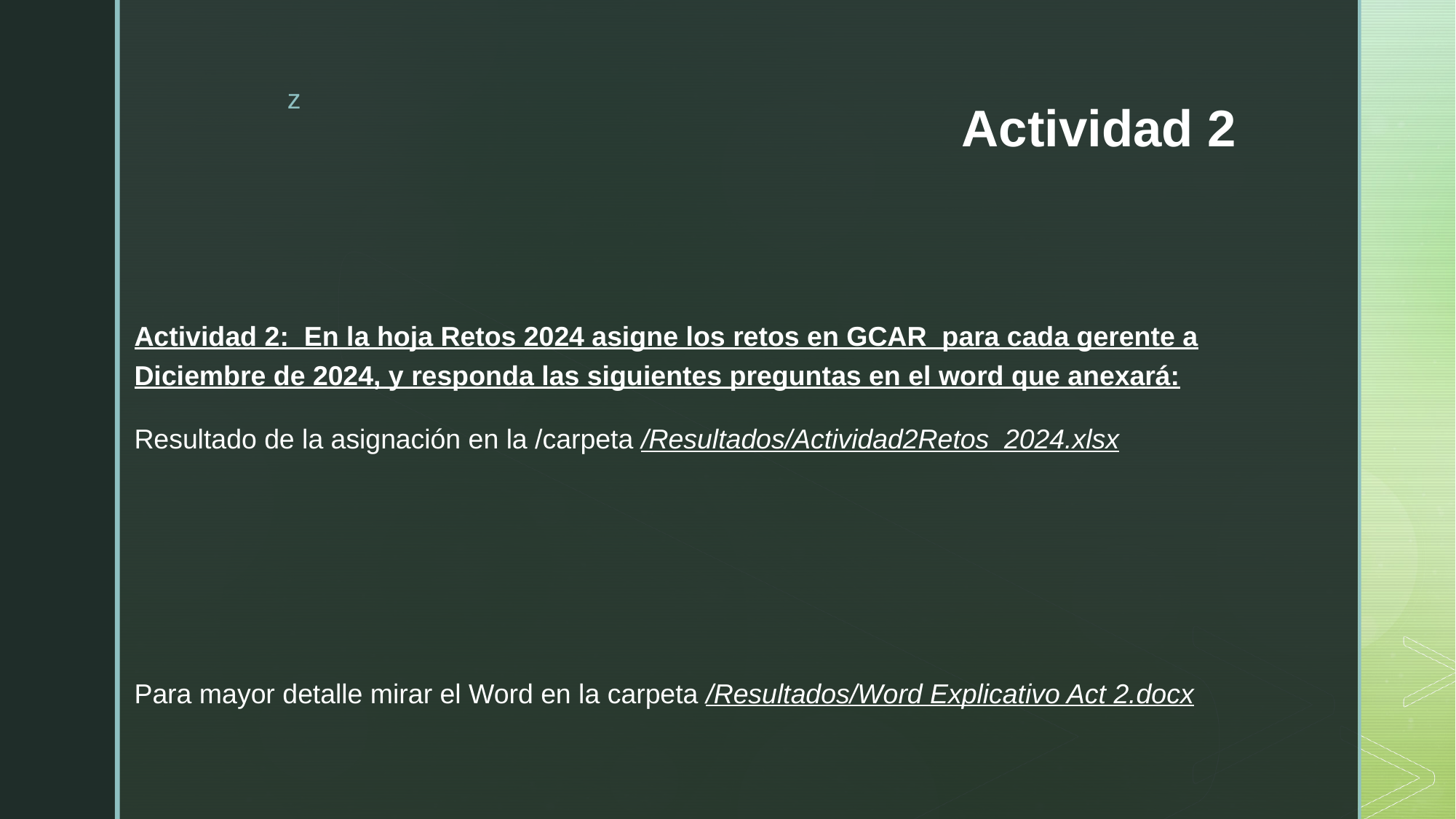

# Actividad 2
Actividad 2:  En la hoja Retos 2024 asigne los retos en GCAR  para cada gerente a Diciembre de 2024, y responda las siguientes preguntas en el word que anexará:
Resultado de la asignación en la /carpeta /Resultados/Actividad2Retos_2024.xlsx

Para mayor detalle mirar el Word en la carpeta /Resultados/Word Explicativo Act 2.docx